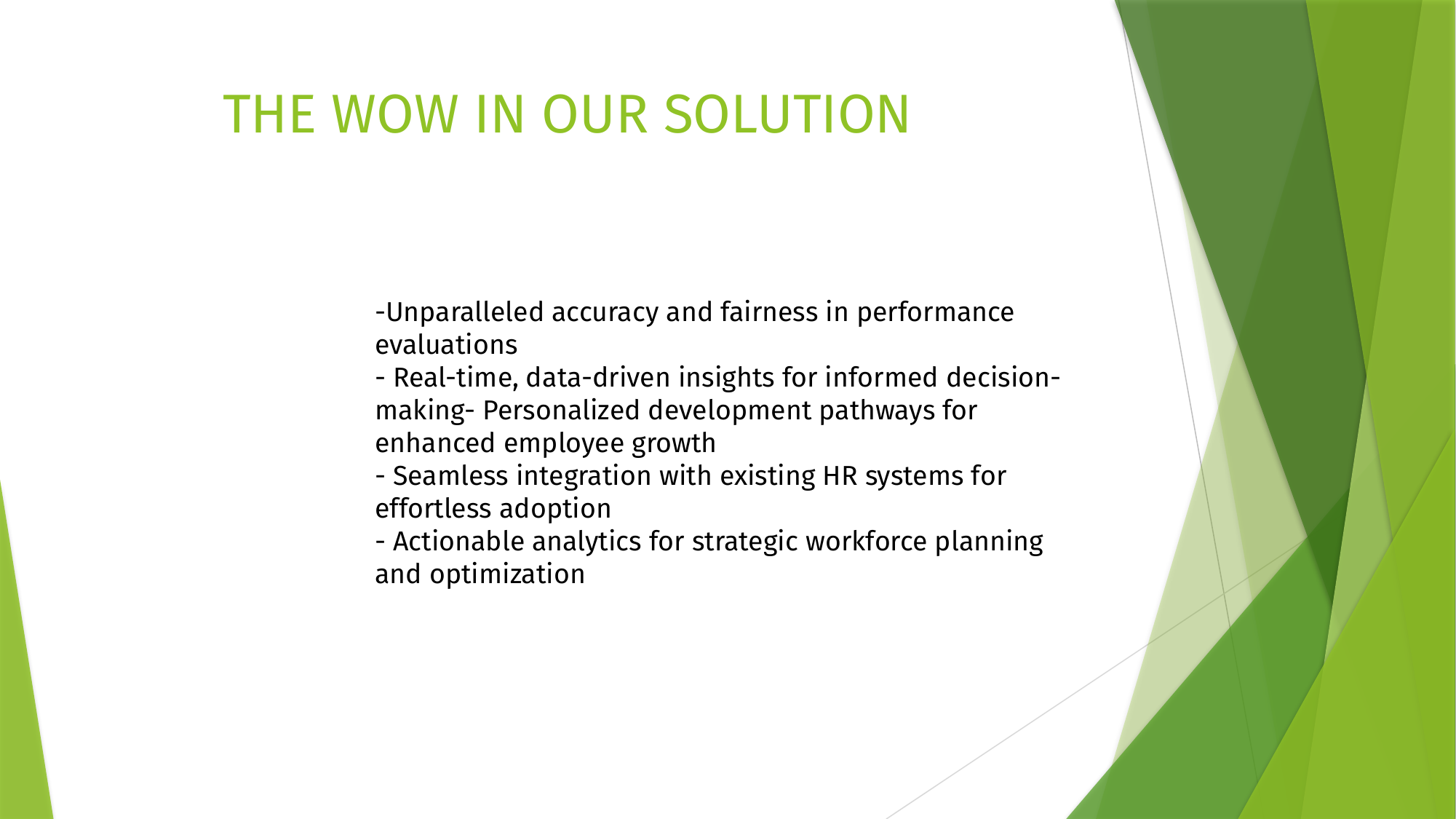

# THE WOW IN OUR SOLUTION
-Unparalleled accuracy and fairness in performance evaluations
- Real-time, data-driven insights for informed decision-making- Personalized development pathways for enhanced employee growth
- Seamless integration with existing HR systems for effortless adoption
- Actionable analytics for strategic workforce planning and optimization